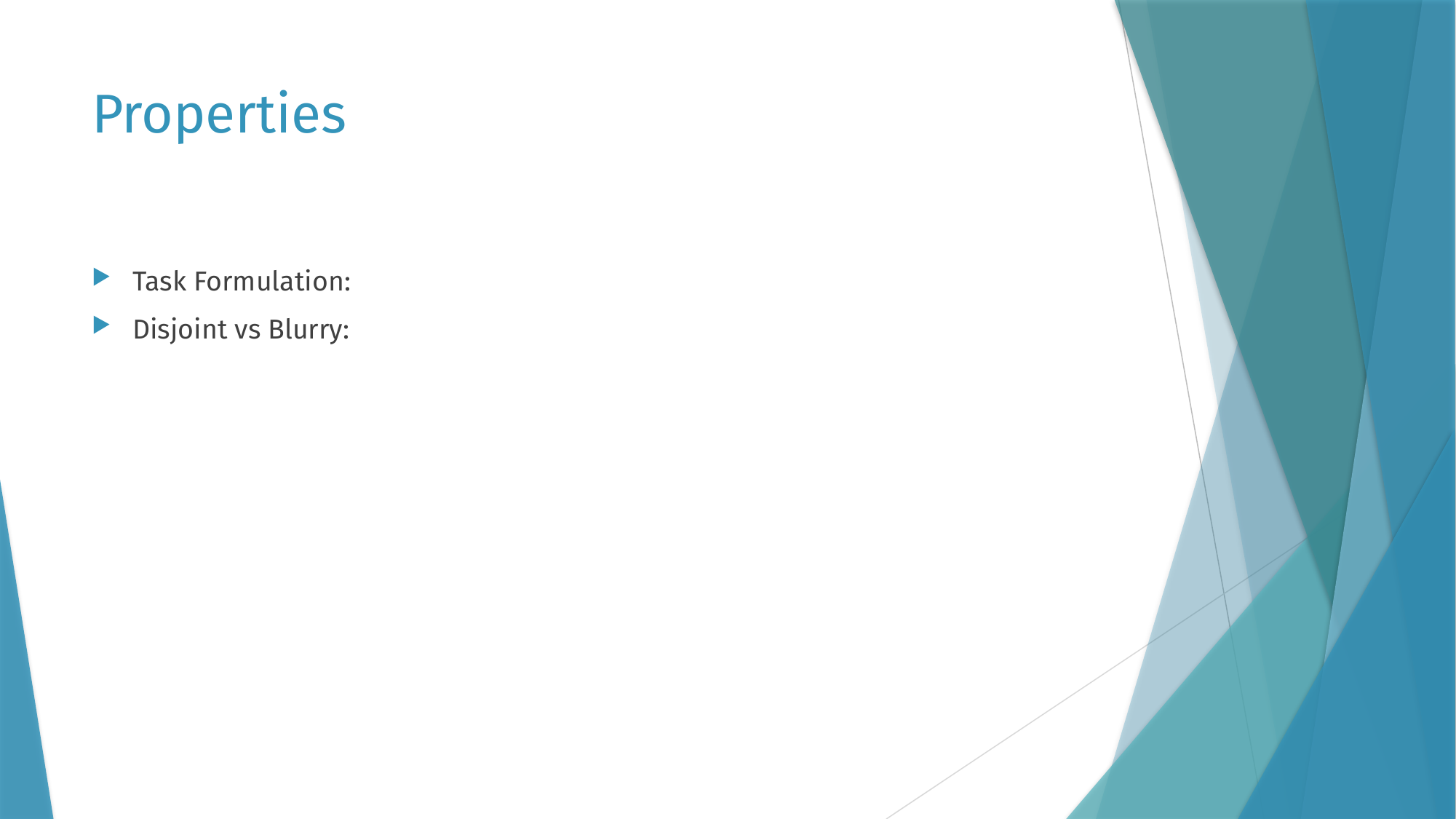

# Properties
Task Formulation:
Disjoint vs Blurry: